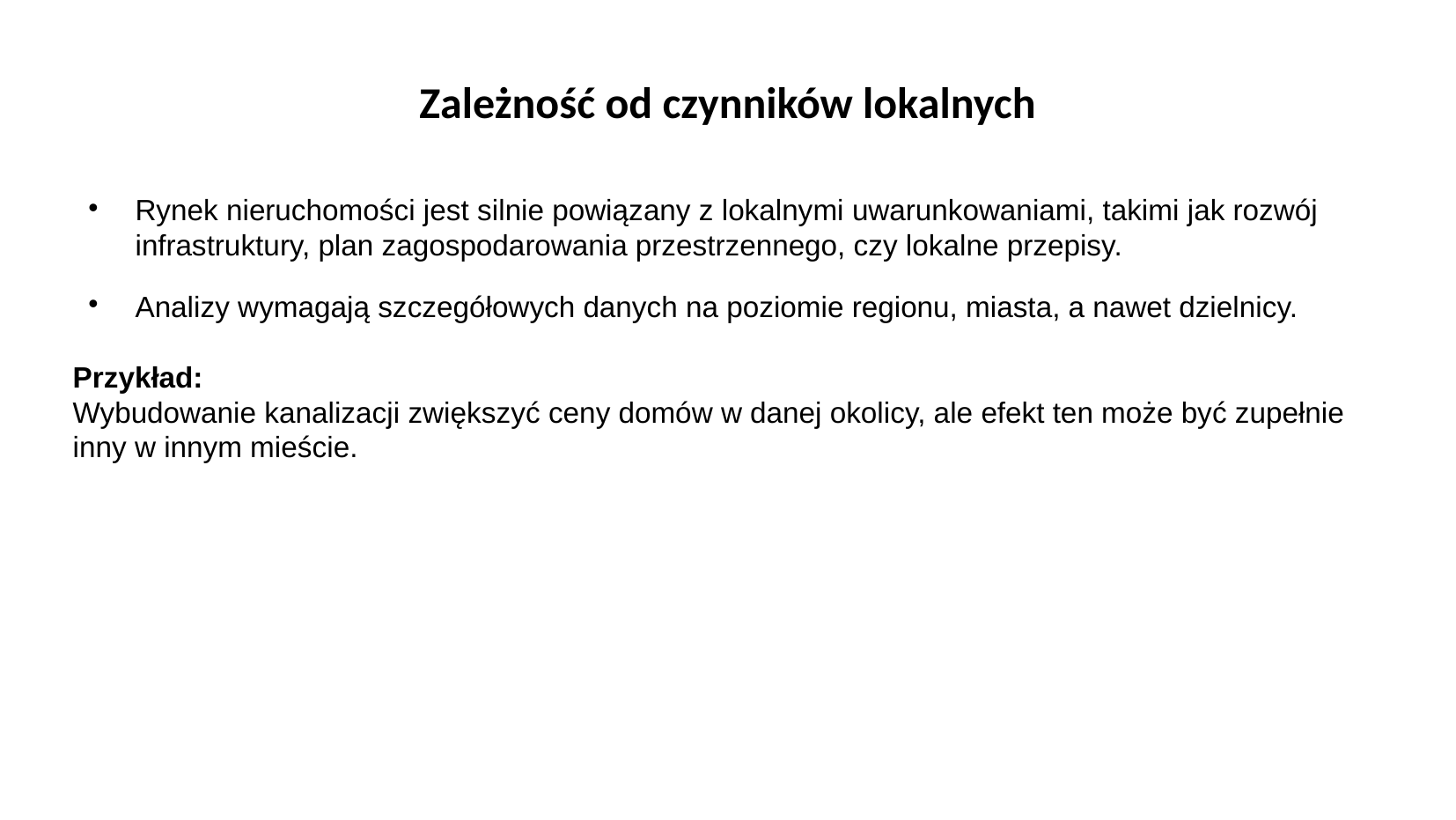

# Zależność od czynników lokalnych
Rynek nieruchomości jest silnie powiązany z lokalnymi uwarunkowaniami, takimi jak rozwój infrastruktury, plan zagospodarowania przestrzennego, czy lokalne przepisy.
Analizy wymagają szczegółowych danych na poziomie regionu, miasta, a nawet dzielnicy.

Przykład:
Wybudowanie kanalizacji zwiększyć ceny domów w danej okolicy, ale efekt ten może być zupełnie inny w innym mieście.